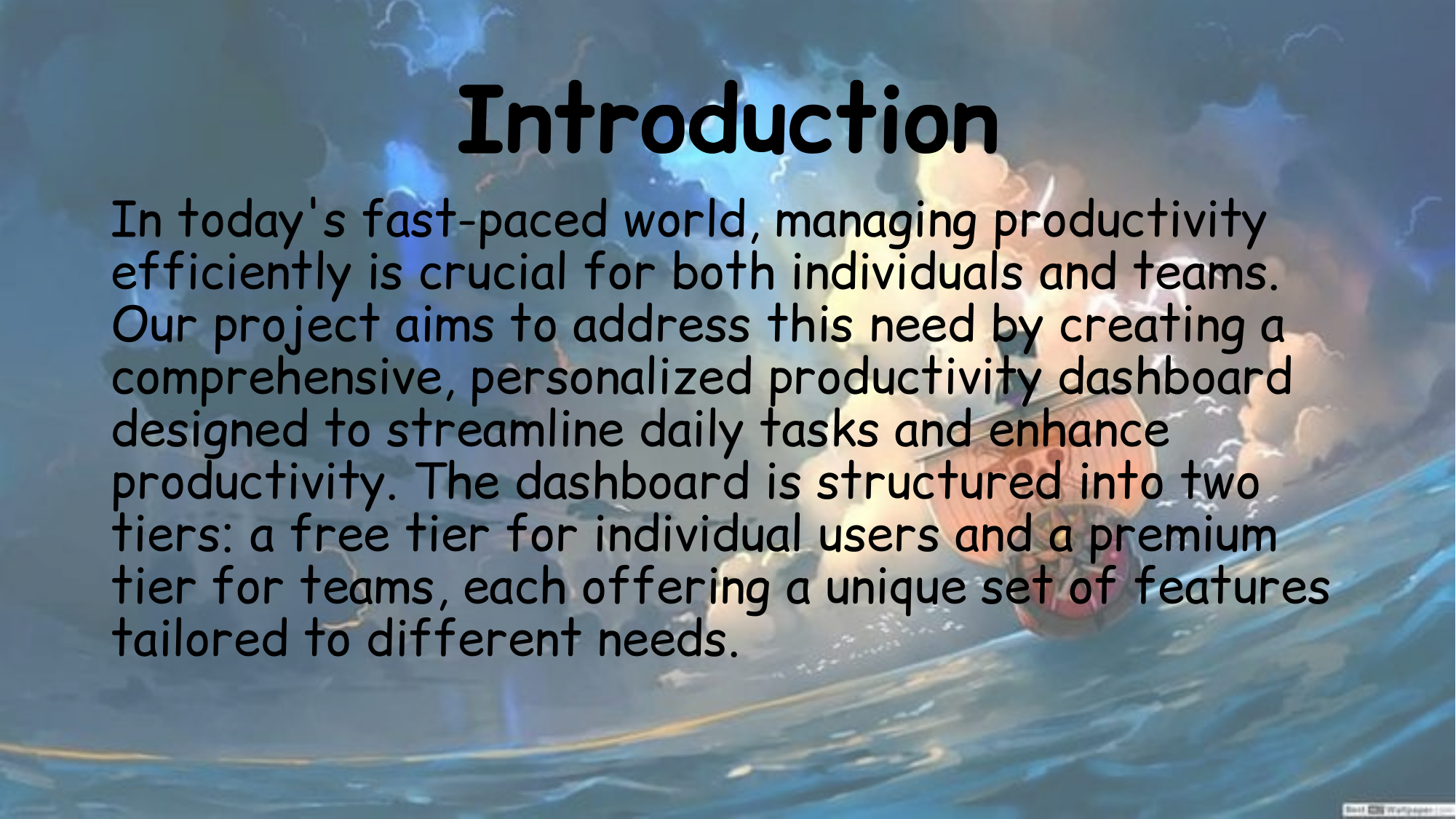

# Introduction
In today's fast-paced world, managing productivity efficiently is crucial for both individuals and teams. Our project aims to address this need by creating a comprehensive, personalized productivity dashboard designed to streamline daily tasks and enhance productivity. The dashboard is structured into two tiers: a free tier for individual users and a premium tier for teams, each offering a unique set of features tailored to different needs.